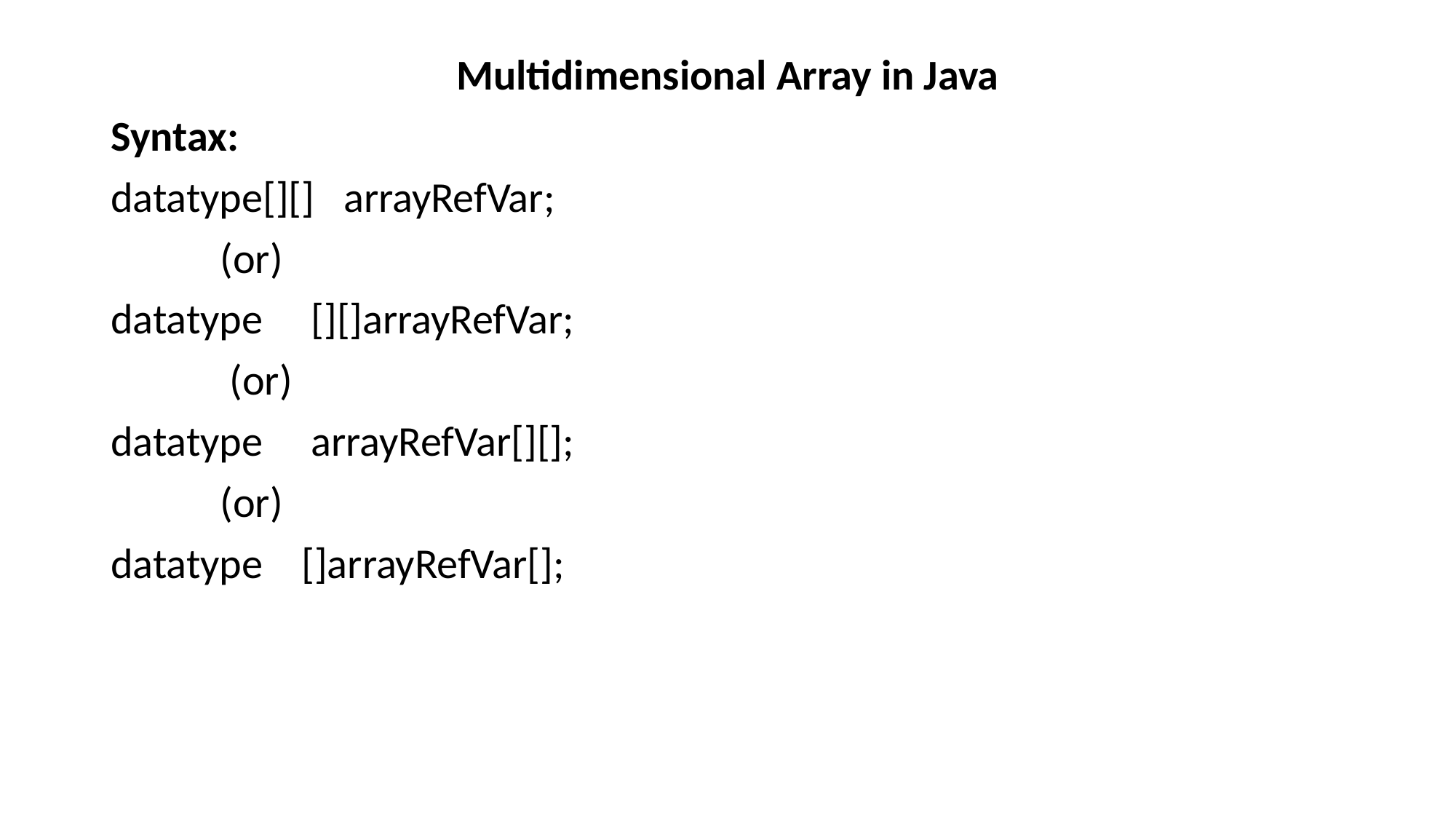

Multidimensional Array in Java
Syntax:
datatype[][]   arrayRefVar;
	(or)
datatype     [][]arrayRefVar;
	 (or)
datatype     arrayRefVar[][];
	(or)
datatype    []arrayRefVar[];